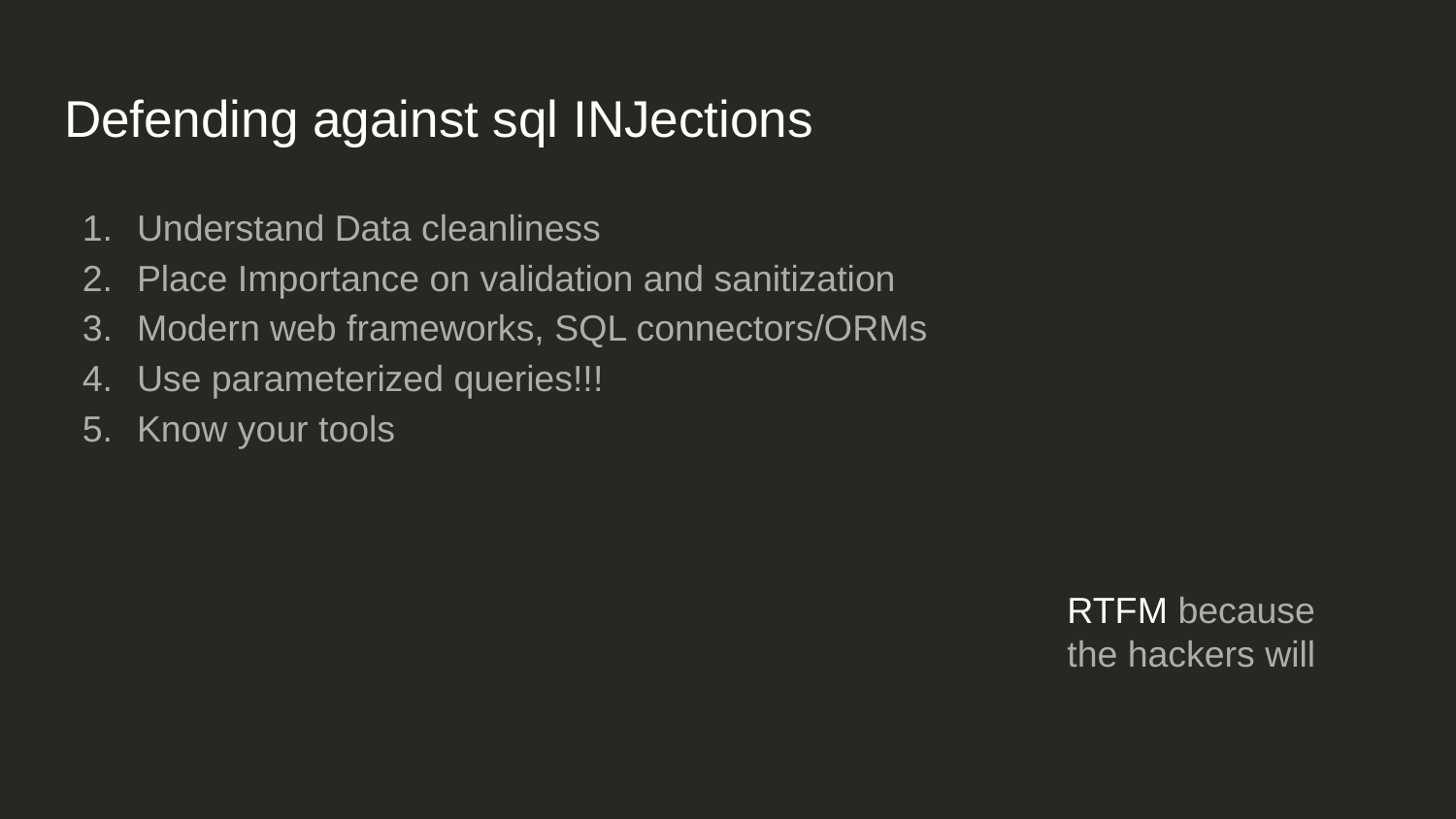

# Defending against sql INJections
Understand Data cleanliness
Place Importance on validation and sanitization
Modern web frameworks, SQL connectors/ORMs
Use parameterized queries!!!
Know your tools
RTFM because the hackers will